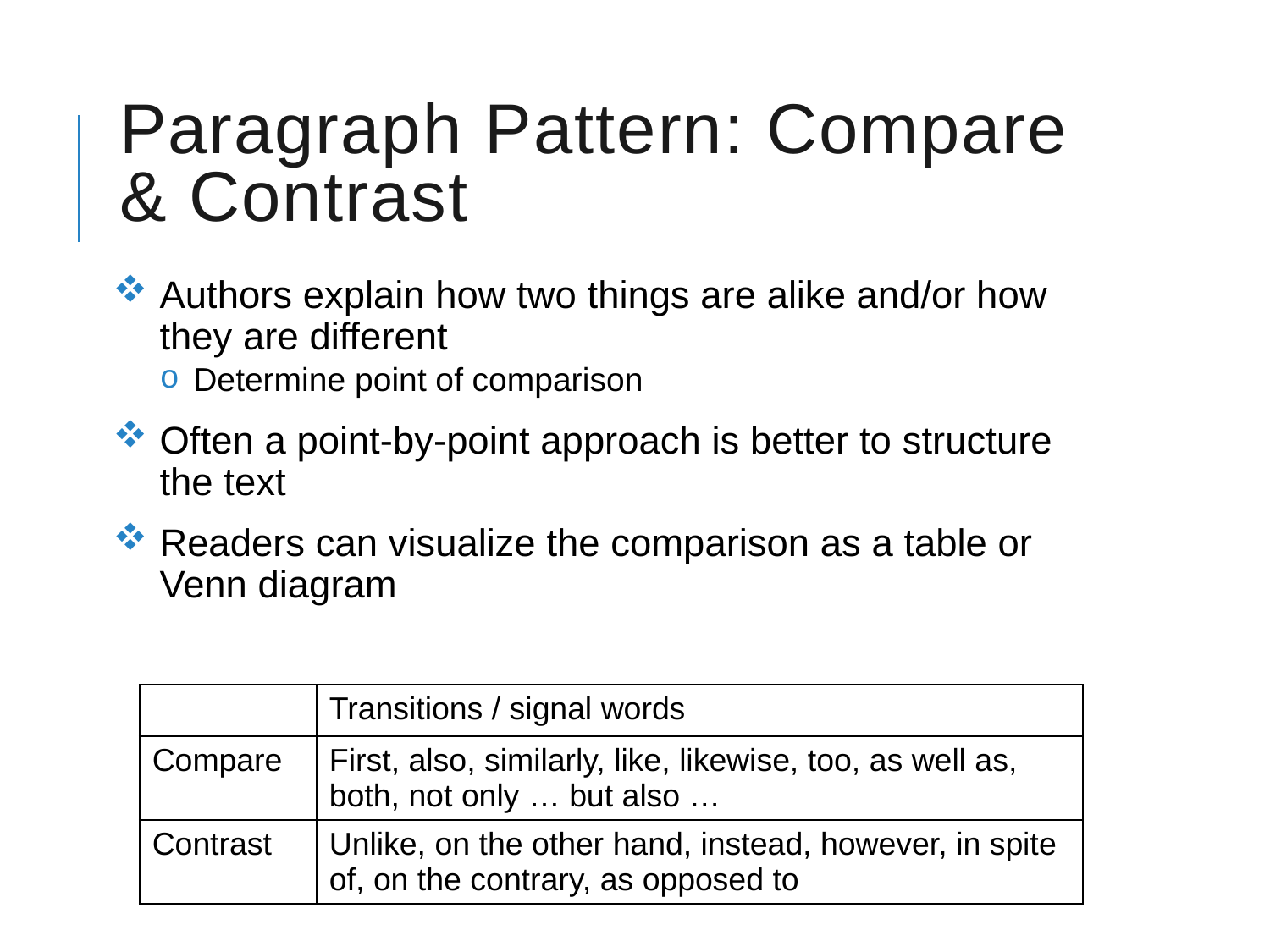

# Paragraph Pattern: Compare & Contrast
Authors explain how two things are alike and/or how they are different
Determine point of comparison
Often a point-by-point approach is better to structure the text
Readers can visualize the comparison as a table or Venn diagram
|  | Transitions / signal words |
| --- | --- |
| Compare | First, also, similarly, like, likewise, too, as well as, both, not only … but also … |
| Contrast | Unlike, on the other hand, instead, however, in spite of, on the contrary, as opposed to |